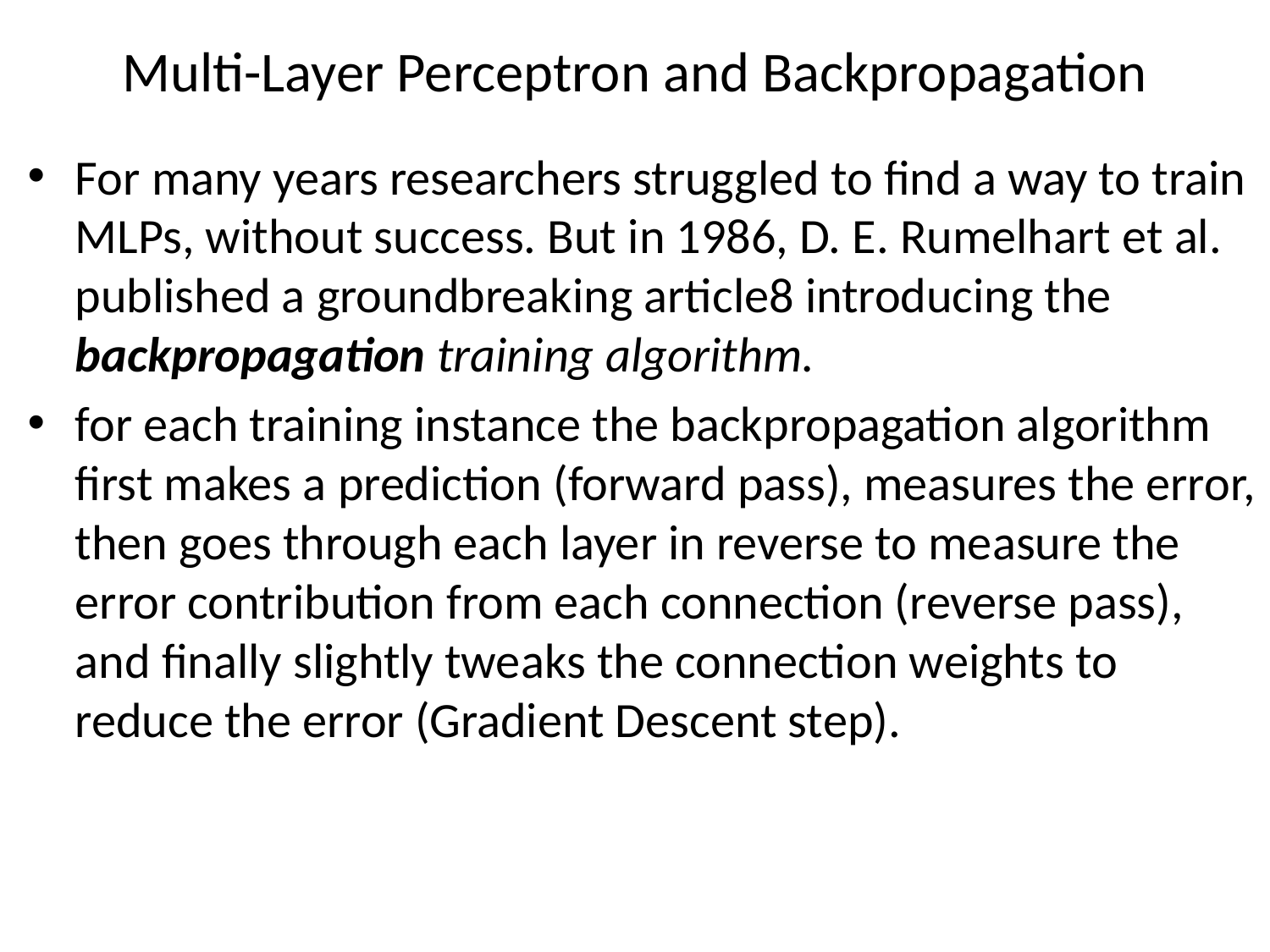

# Multi-Layer Perceptron and Backpropagation
For many years researchers struggled to find a way to train MLPs, without success. But in 1986, D. E. Rumelhart et al. published a groundbreaking article8 introducing the backpropagation training algorithm.
for each training instance the backpropagation algorithm first makes a prediction (forward pass), measures the error, then goes through each layer in reverse to measure the error contribution from each connection (reverse pass), and finally slightly tweaks the connection weights to reduce the error (Gradient Descent step).